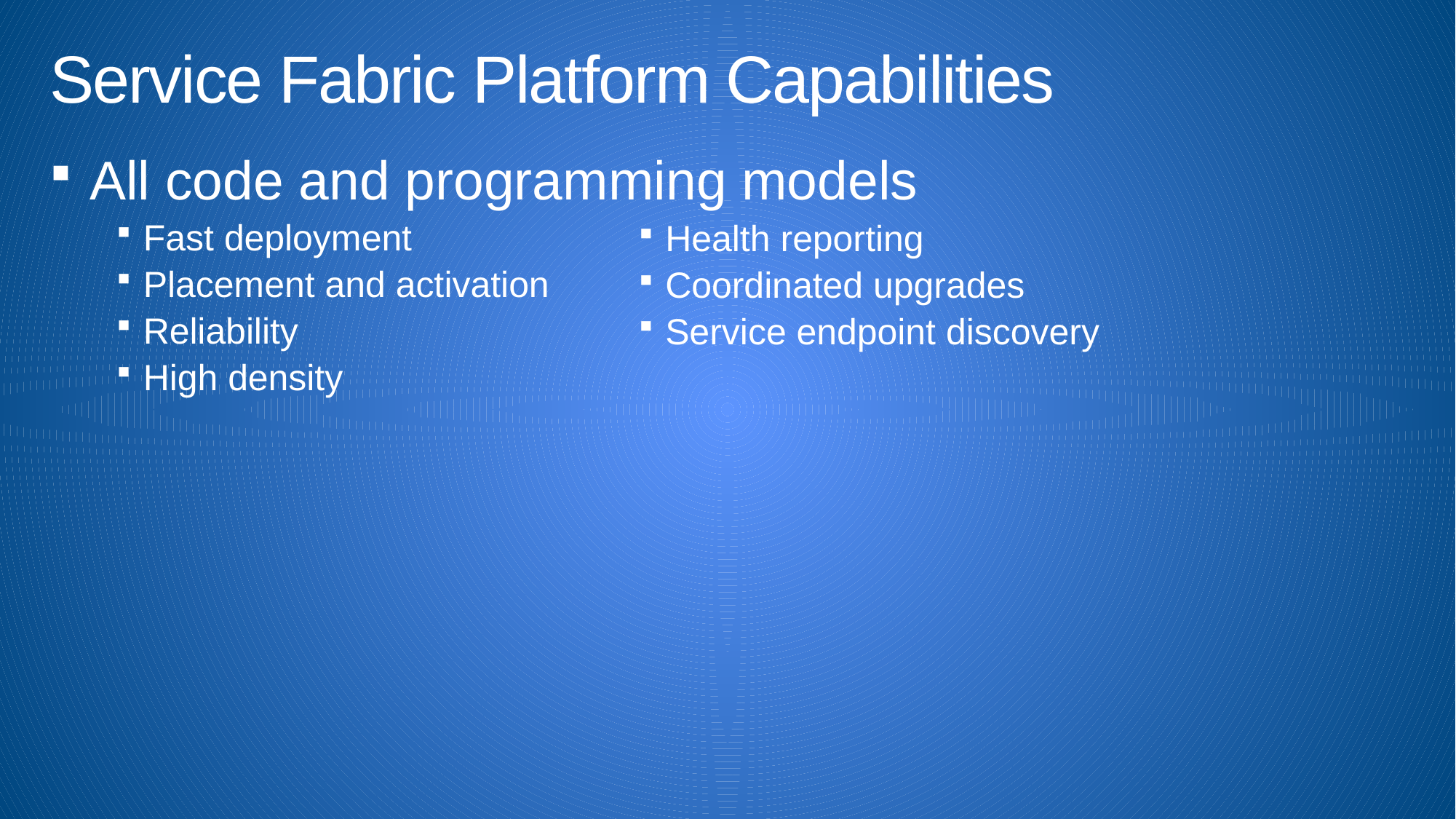

# Service Fabric Platform Capabilities
All code and programming models
Fast deployment
Placement and activation
Reliability
High density
Health reporting
Coordinated upgrades
Service endpoint discovery